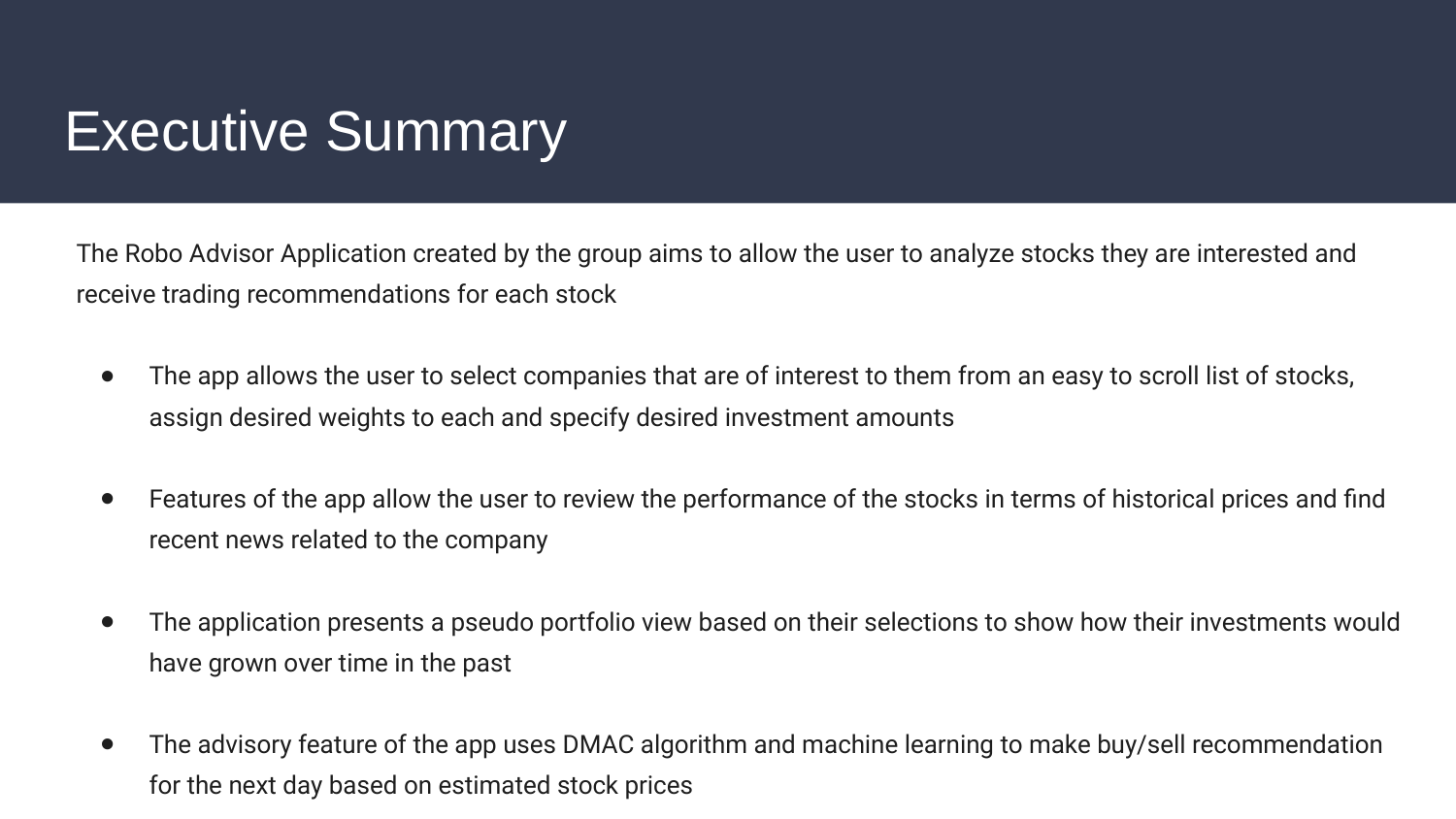

# Executive Summary
The Robo Advisor Application created by the group aims to allow the user to analyze stocks they are interested and receive trading recommendations for each stock

The app allows the user to select companies that are of interest to them from an easy to scroll list of stocks, assign desired weights to each and specify desired investment amounts

Features of the app allow the user to review the performance of the stocks in terms of historical prices and find recent news related to the company

The application presents a pseudo portfolio view based on their selections to show how their investments would have grown over time in the past

The advisory feature of the app uses DMAC algorithm and machine learning to make buy/sell recommendation for the next day based on estimated stock prices